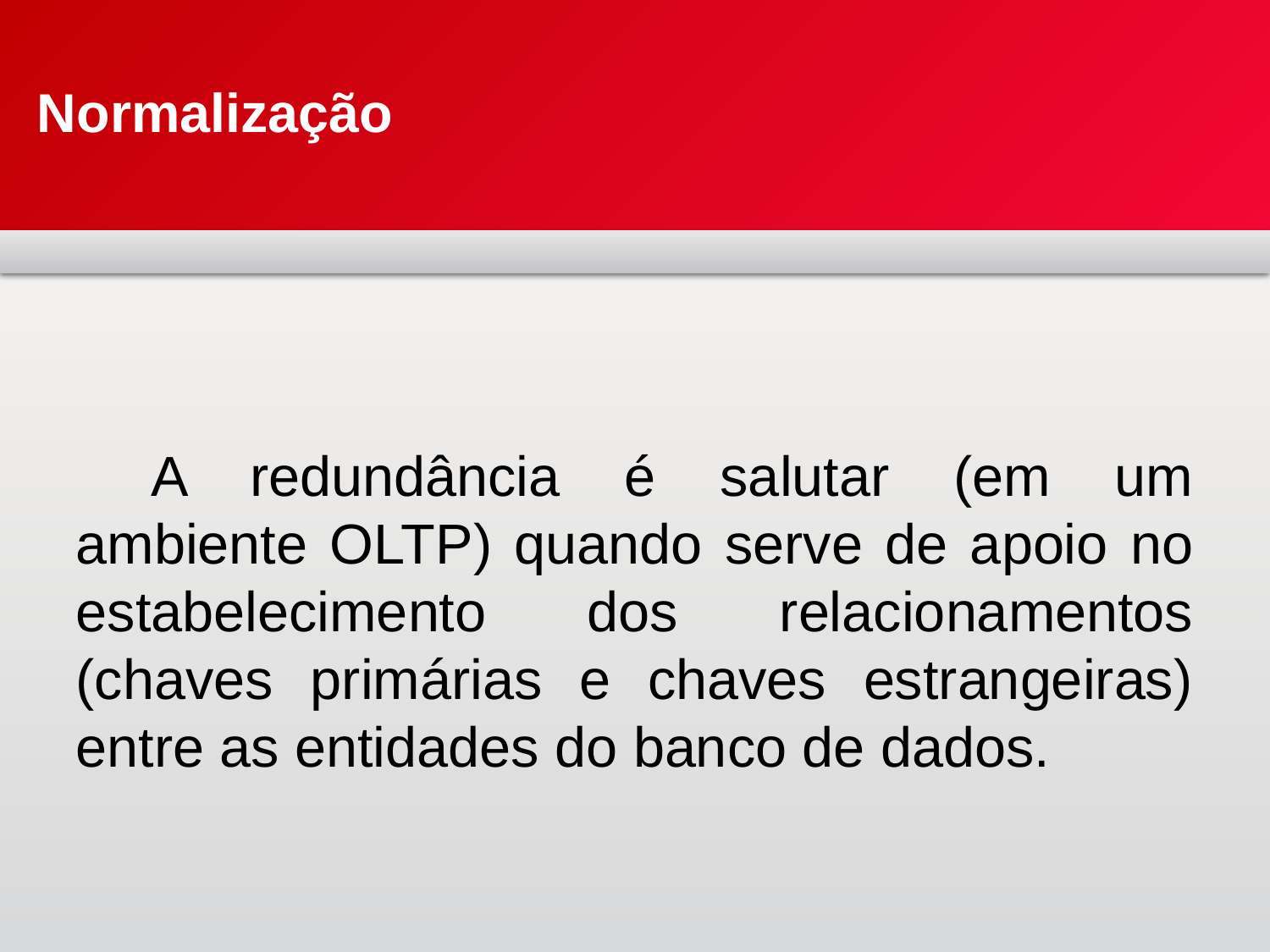

# Normalização

A redundância é salutar (em um ambiente OLTP) quando serve de apoio no estabelecimento dos relacionamentos (chaves primárias e chaves estrangeiras) entre as entidades do banco de dados.